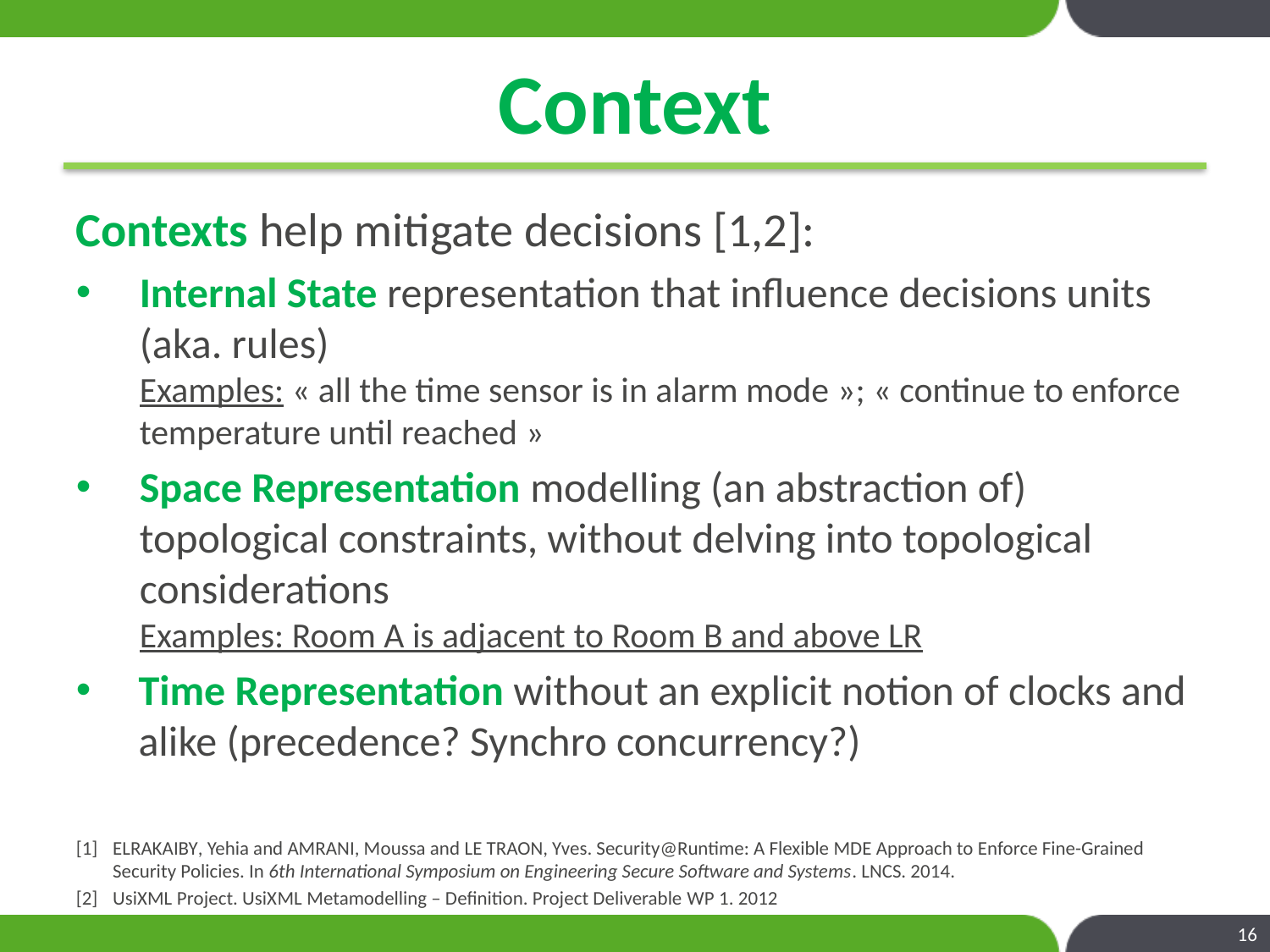

# Context
Contexts help mitigate decisions [1,2]:
Internal State representation that influence decisions units (aka. rules)
Examples: « all the time sensor is in alarm mode »; « continue to enforce temperature until reached »
Space Representation modelling (an abstraction of) topological constraints, without delving into topological considerations
Examples: Room A is adjacent to Room B and above LR
Time Representation without an explicit notion of clocks and alike (precedence? Synchro concurrency?)

[1]	Elrakaiby, Yehia and Amrani, Moussa and Le Traon, Yves. Security@Runtime: A Flexible MDE Approach to Enforce Fine-Grained Security Policies. In 6th International Symposium on Engineering Secure Software and Systems. LNCS. 2014.
[2]	UsiXml Project. UsiXml Metamodelling – Definition. Project Deliverable Wp 1. 2012
16